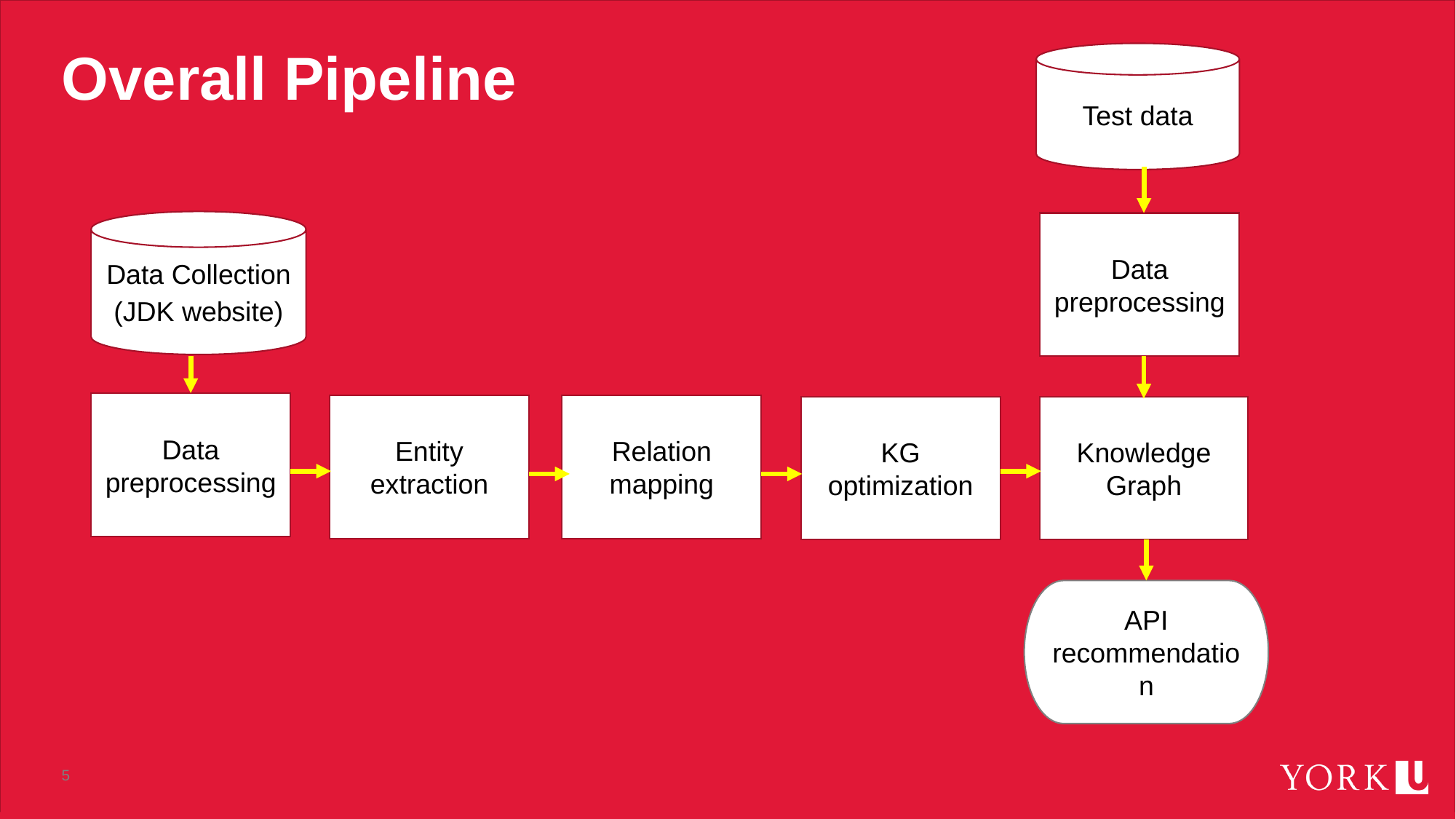

# Overall Pipeline
Test data
Data Collection
(JDK website)
Data preprocessing
Data preprocessing
Entity extraction
Relation mapping
Knowledge Graph
KG optimization
API recommendation
5